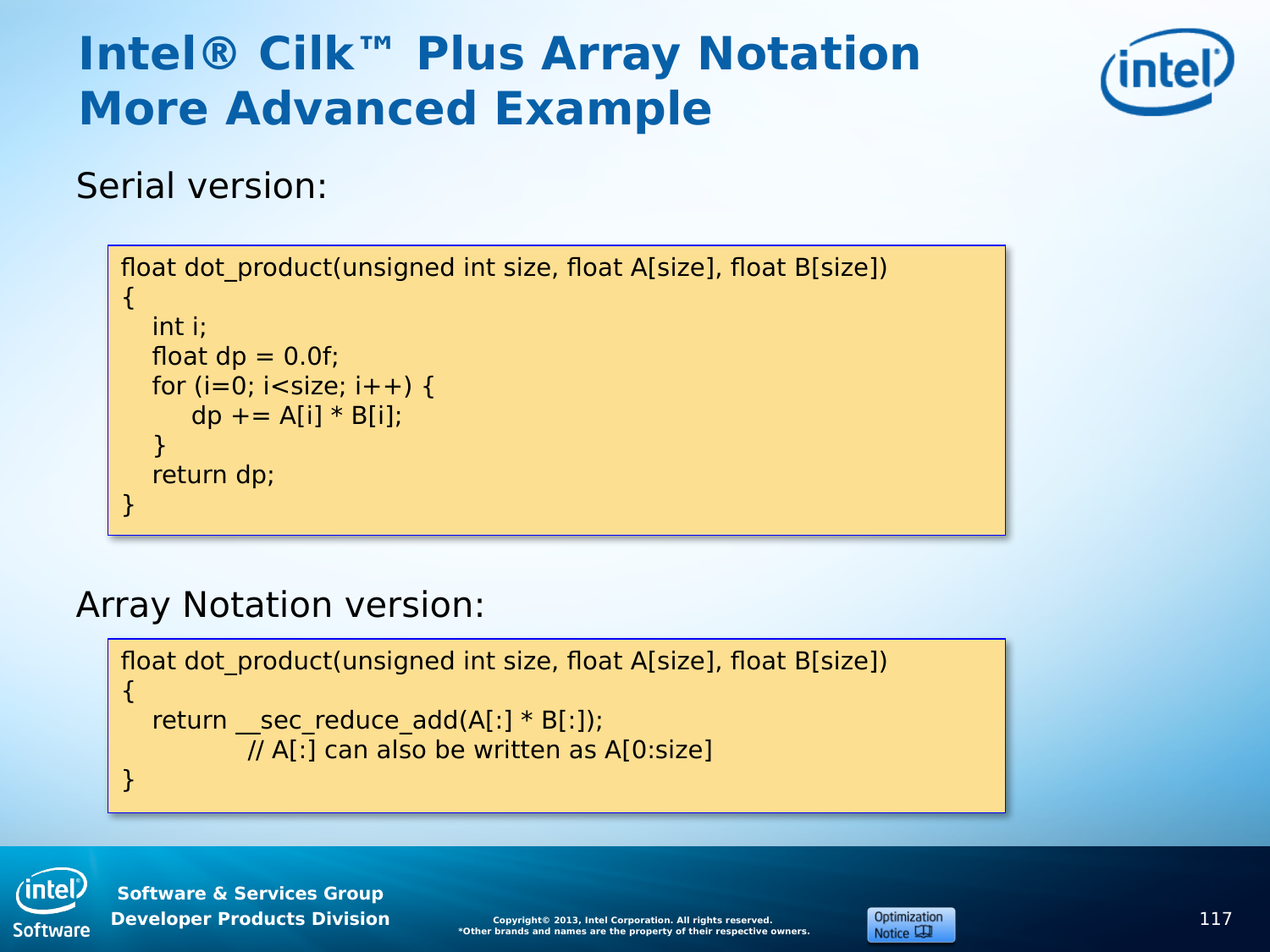

# Intel® Cilk™ Plus Array Notation More Advanced Example
Serial version:

Array Notation version:

float dot_product(unsigned int size, float A[size], float B[size])
{
    int i;
    float dp = 0.0f;
    for (i=0; i<size; i++) {
         dp += A[i] * B[i];
    }
    return dp;
}
float dot_product(unsigned int size, float A[size], float B[size])
{
    return __sec_reduce_add(A[:] * B[:]);
	// A[:] can also be written as A[0:size]
}
117